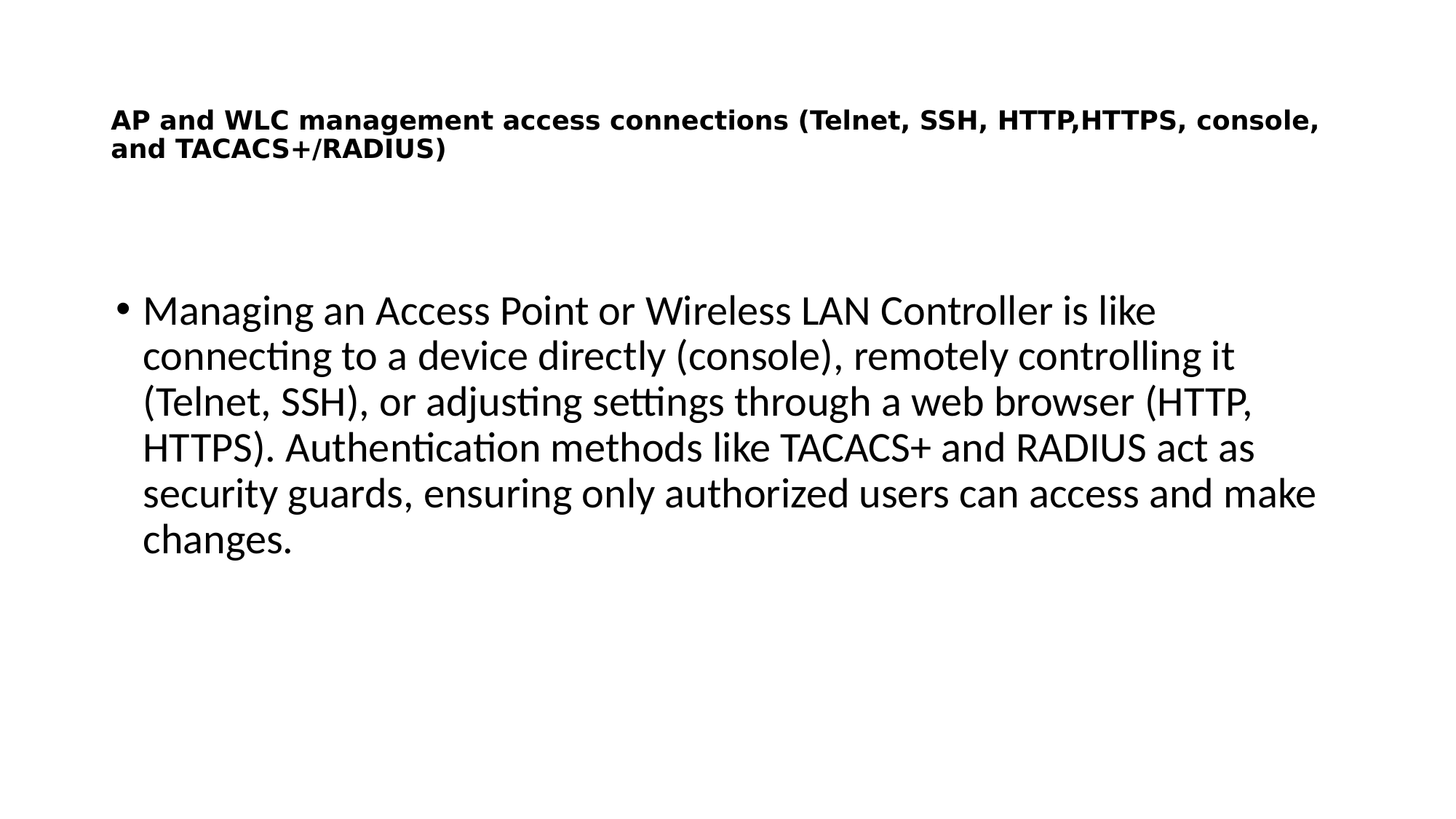

# AP and WLC management access connections (Telnet, SSH, HTTP,HTTPS, console, and TACACS+/RADIUS)
Managing an Access Point or Wireless LAN Controller is like connecting to a device directly (console), remotely controlling it (Telnet, SSH), or adjusting settings through a web browser (HTTP, HTTPS). Authentication methods like TACACS+ and RADIUS act as security guards, ensuring only authorized users can access and make changes.